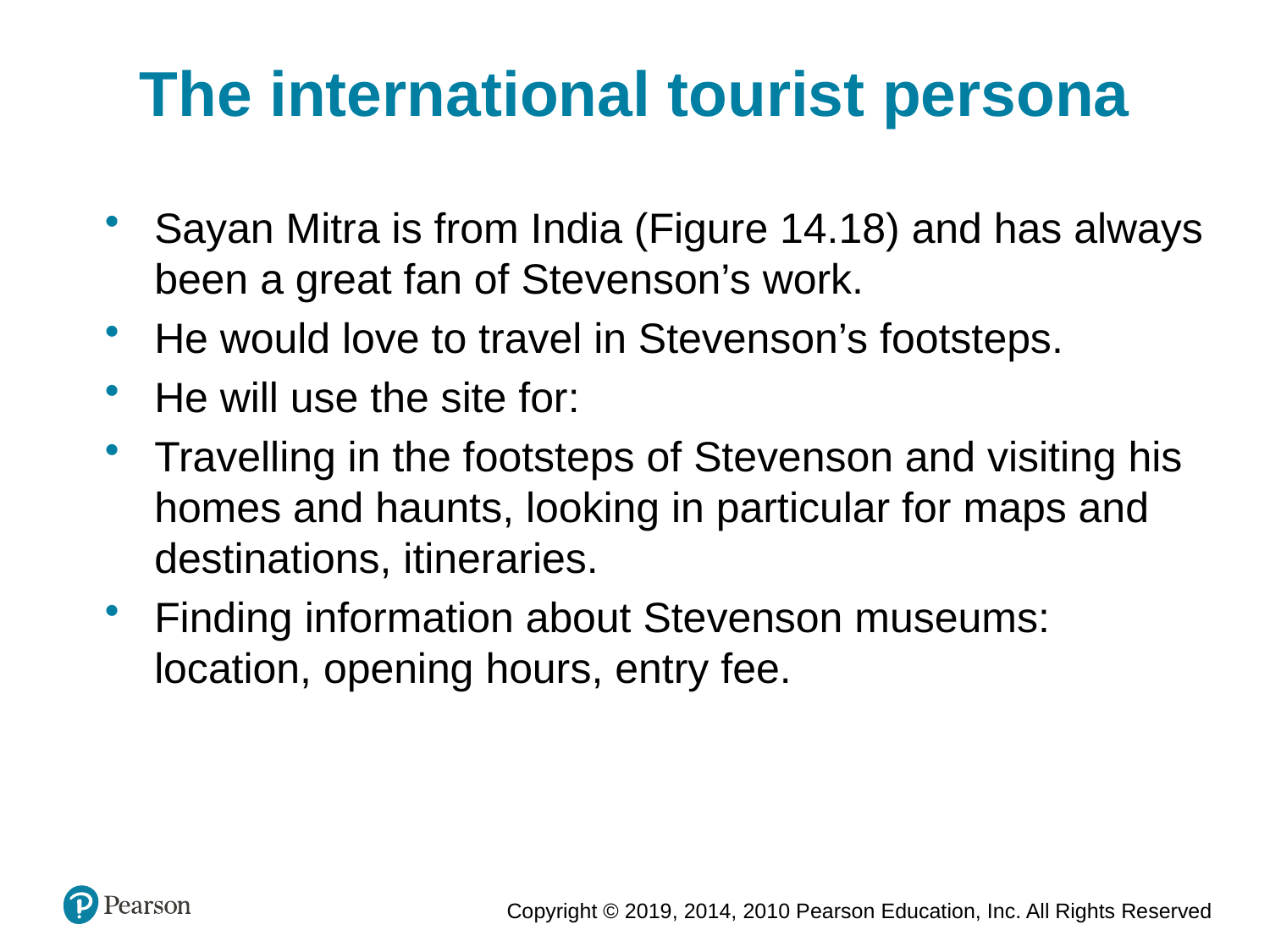

The international tourist persona
Sayan Mitra is from India (Figure 14.18) and has always been a great fan of Stevenson’s work.
He would love to travel in Stevenson’s footsteps.
He will use the site for:
Travelling in the footsteps of Stevenson and visiting his homes and haunts, looking in particular for maps and destinations, itineraries.
Finding information about Stevenson museums: location, opening hours, entry fee.